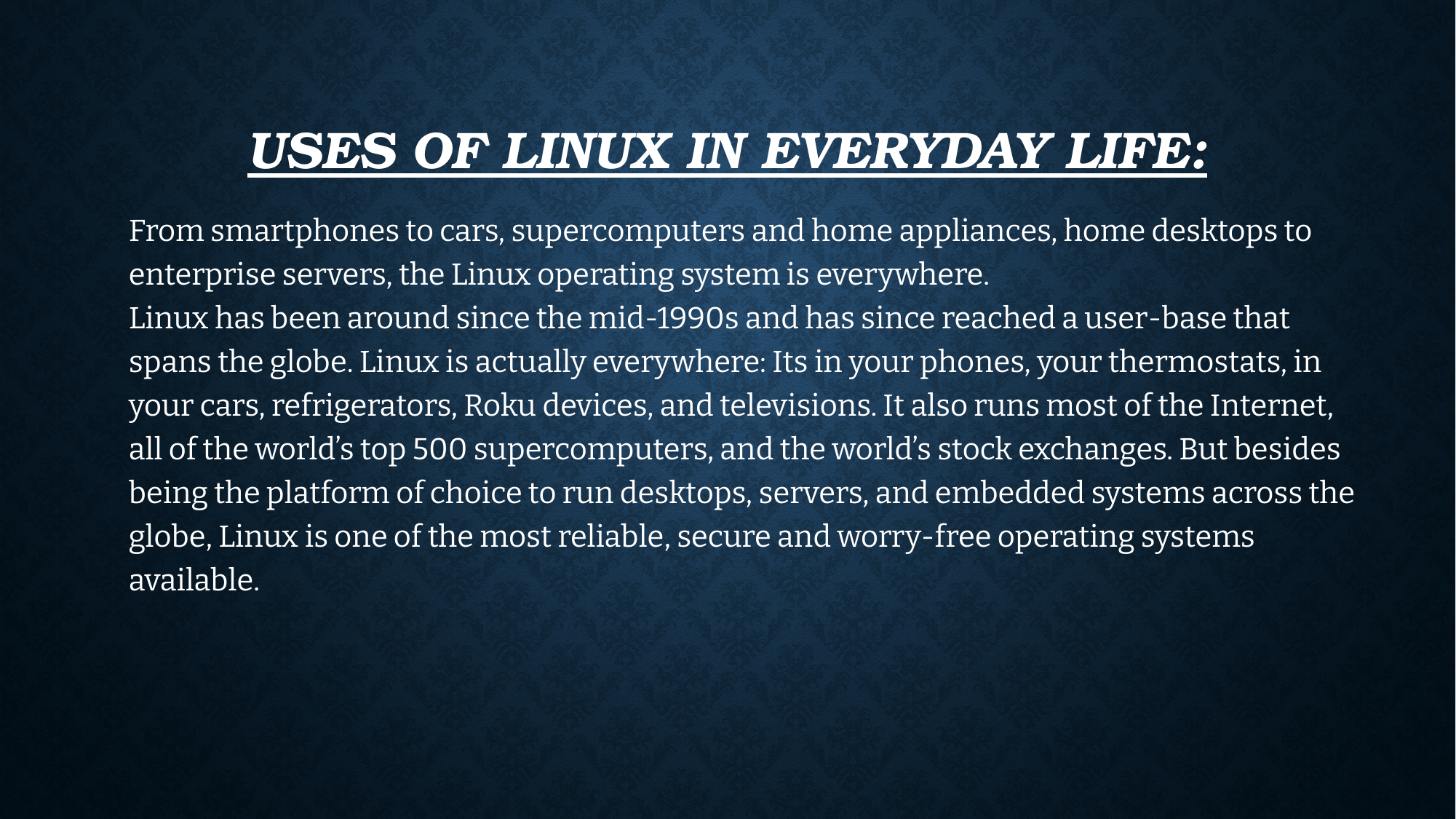

# Uses of Linux in everyday life:
From smartphones to cars, supercomputers and home appliances, home desktops to enterprise servers, the Linux operating system is everywhere.
Linux has been around since the mid-1990s and has since reached a user-base that spans the globe. Linux is actually everywhere: Its in your phones, your thermostats, in your cars, refrigerators, Roku devices, and televisions. It also runs most of the Internet, all of the world’s top 500 supercomputers, and the world’s stock exchanges. But besides being the platform of choice to run desktops, servers, and embedded systems across the globe, Linux is one of the most reliable, secure and worry-free operating systems available.